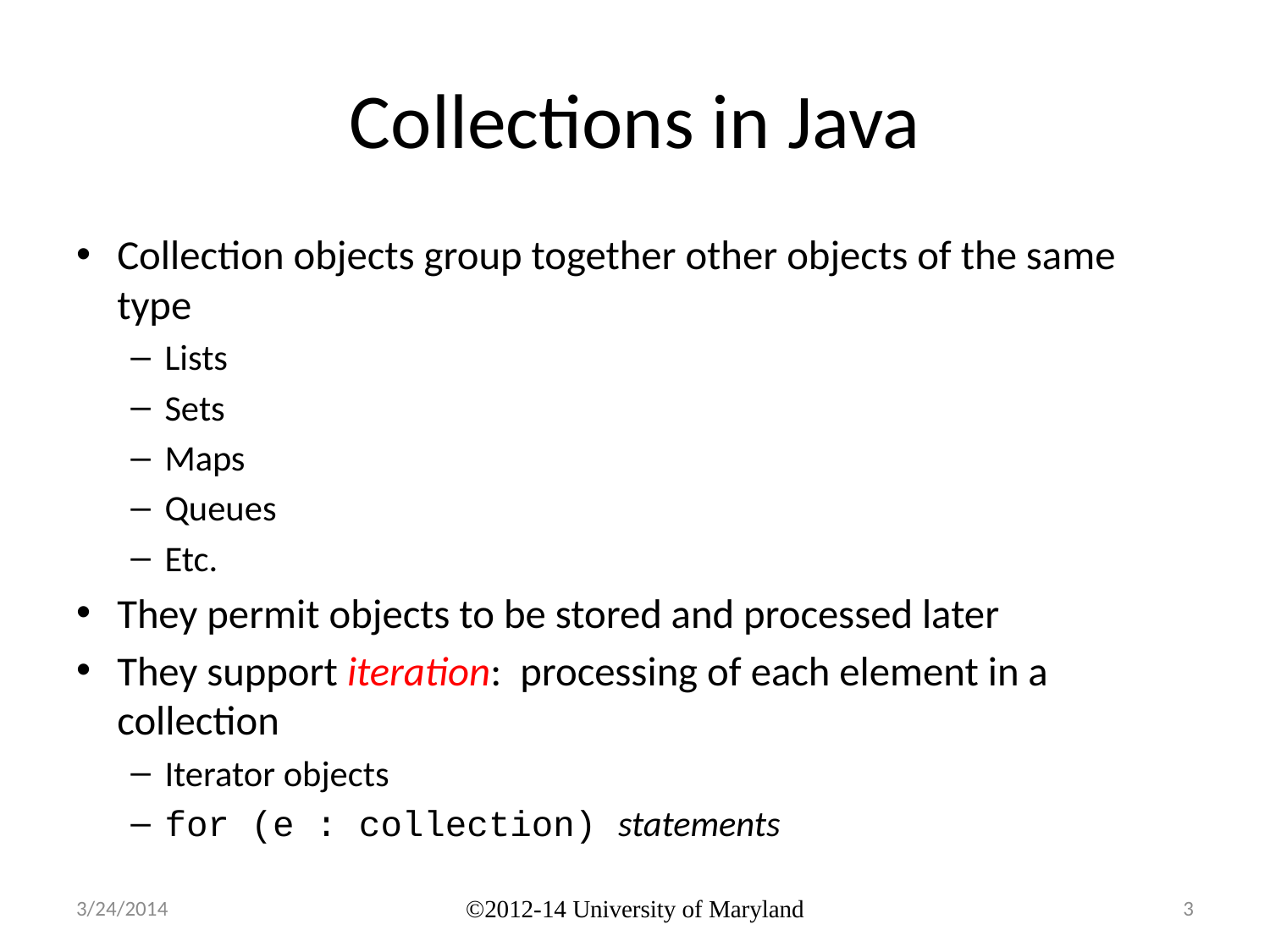

# Collections in Java
Collection objects group together other objects of the same type
Lists
Sets
Maps
Queues
Etc.
They permit objects to be stored and processed later
They support iteration:  processing of each element in a collection
Iterator objects
for (e : collection) statements
3/24/2014
©2012-14 University of Maryland
3